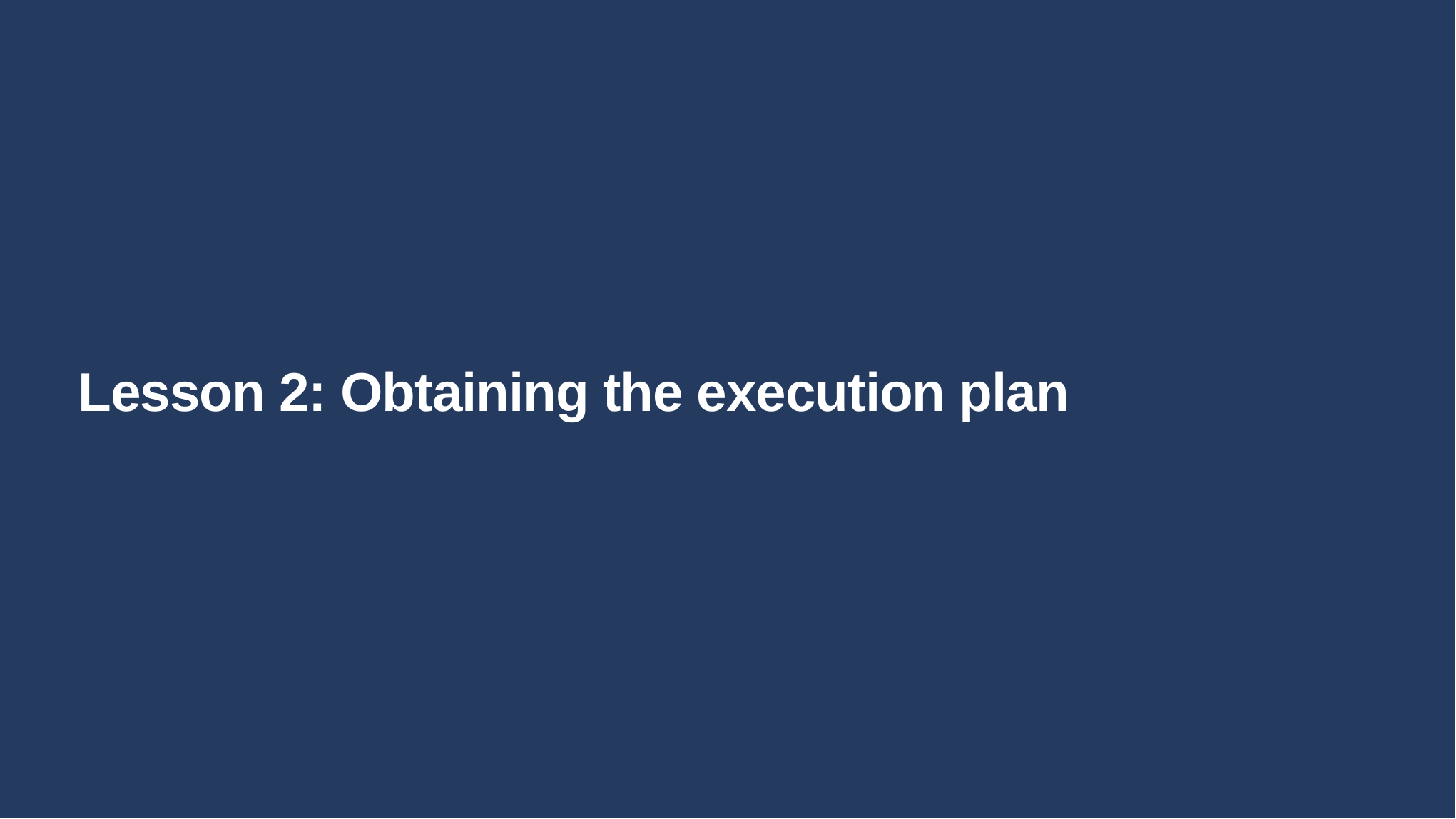

# Lesson 2: Obtaining the execution plan